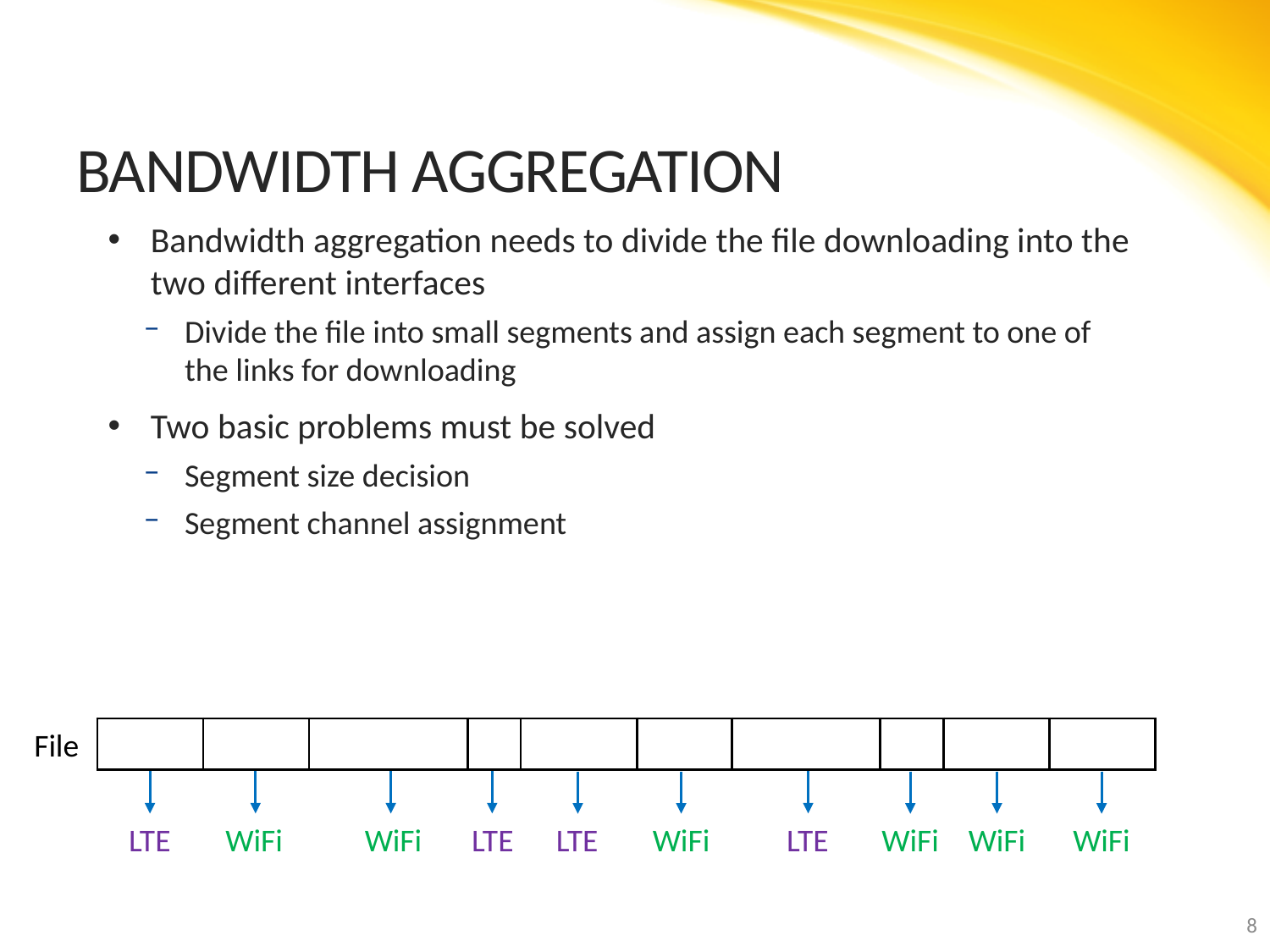

# Bandwidth aggregation
Bandwidth aggregation needs to divide the file downloading into the two different interfaces
Divide the file into small segments and assign each segment to one of the links for downloading
Two basic problems must be solved
Segment size decision
Segment channel assignment
|  |  |  |  |  |  |  |  |  |  |  |  |
| --- | --- | --- | --- | --- | --- | --- | --- | --- | --- | --- | --- |
File
LTE
WiFi
WiFi
LTE
LTE
WiFi
LTE
WiFi
WiFi
WiFi
8